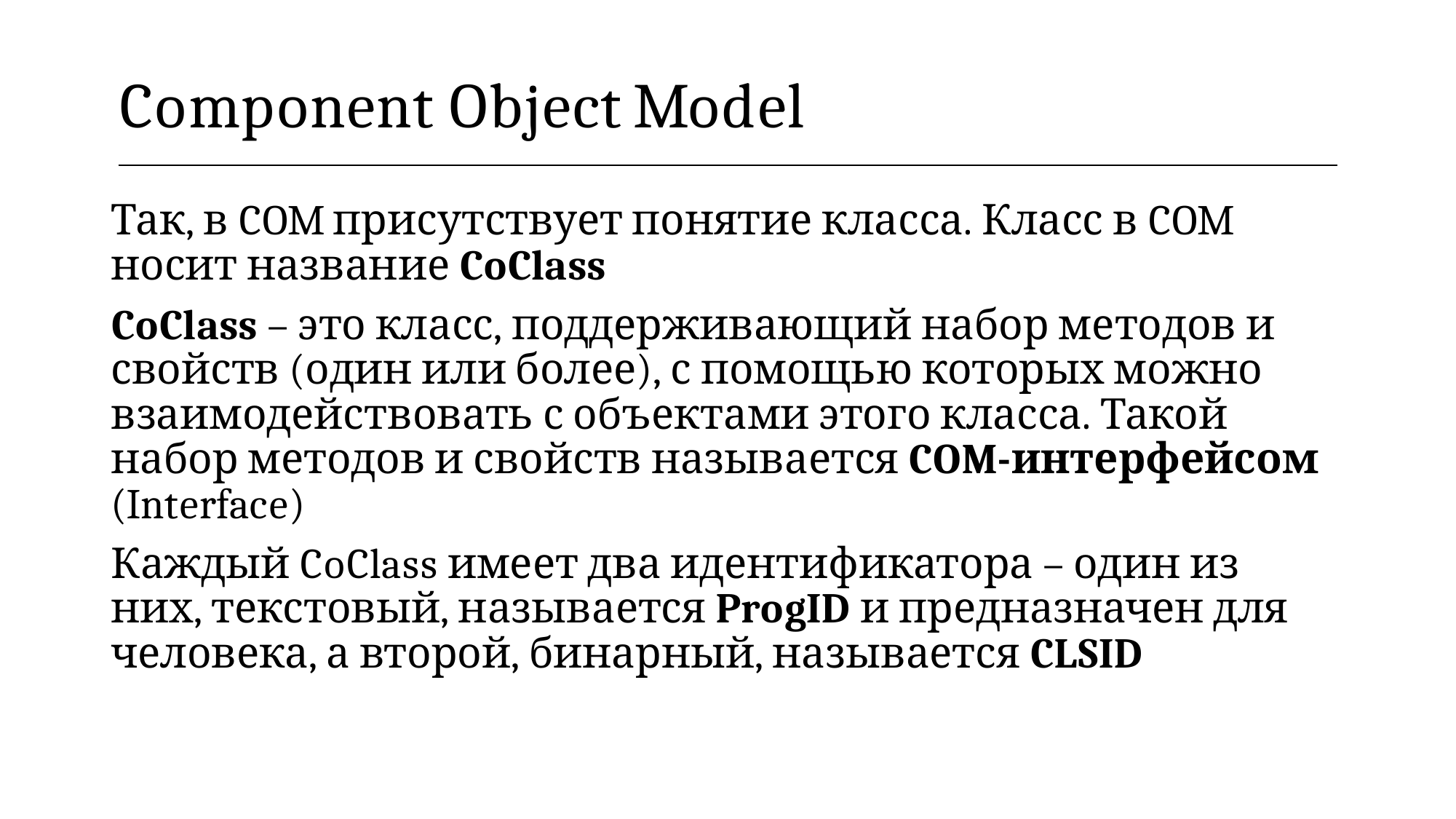

| Component Object Model |
| --- |
Так, в COM присутствует понятие класса. Класс в COM носит название CoClass
CoClass – это класс, поддерживающий набор методов и свойств (один или более), с помощью которых можно взаимодействовать с объектами этого класса. Такой набор методов и свойств называется COM-интерфейсом (Interface)
Каждый CoClass имеет два идентификатора – один из них, текстовый, называется ProgID и предназначен для человека, а второй, бинарный, называется CLSID